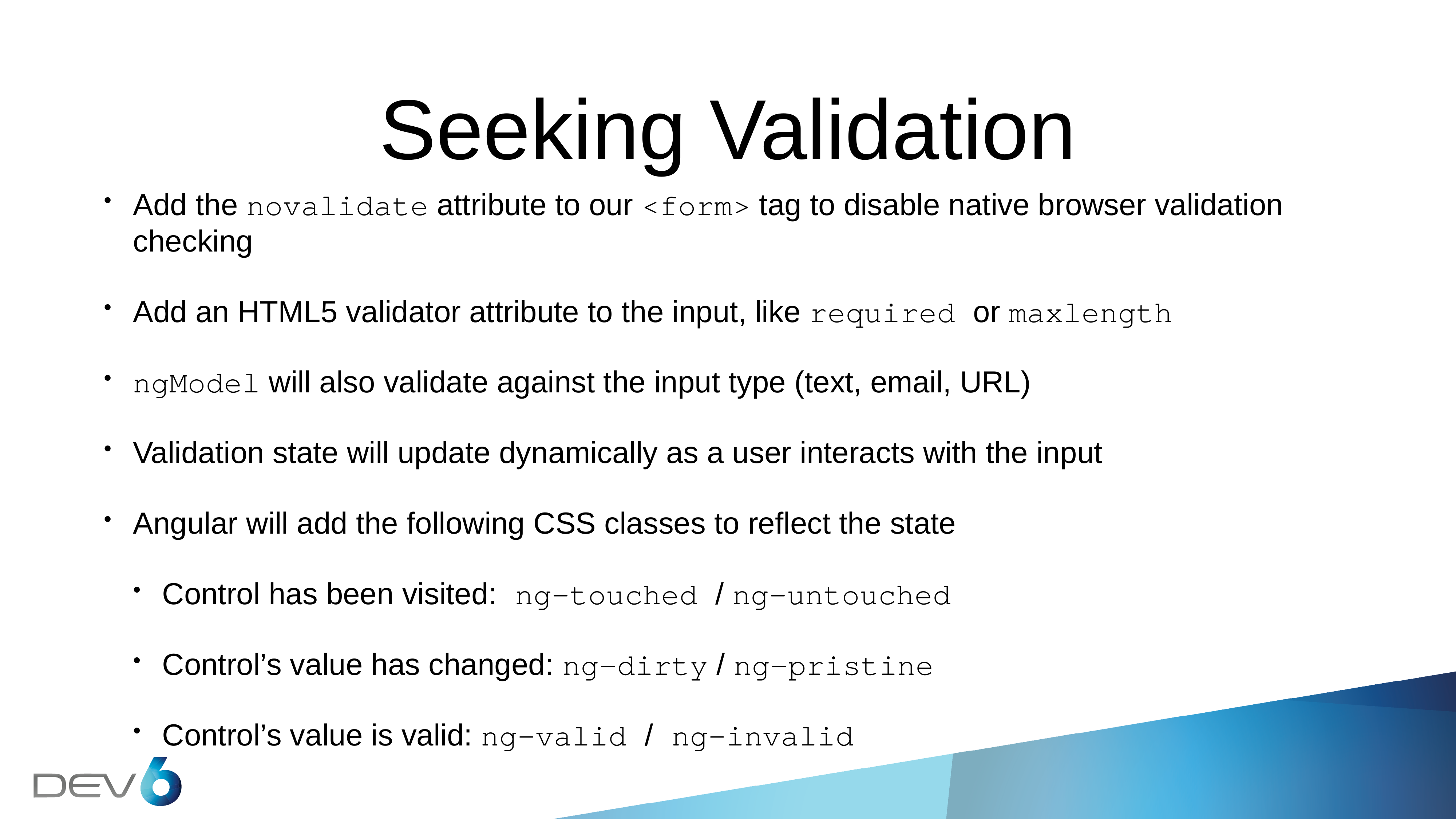

# Seeking Validation
Add the novalidate attribute to our <form> tag to disable native browser validation checking
Add an HTML5 validator attribute to the input, like required or maxlength
ngModel will also validate against the input type (text, email, URL)
Validation state will update dynamically as a user interacts with the input
Angular will add the following CSS classes to reflect the state
Control has been visited: ng-touched / ng-untouched
Control’s value has changed: ng-dirty / ng-pristine
Control’s value is valid: ng-valid / ng-invalid